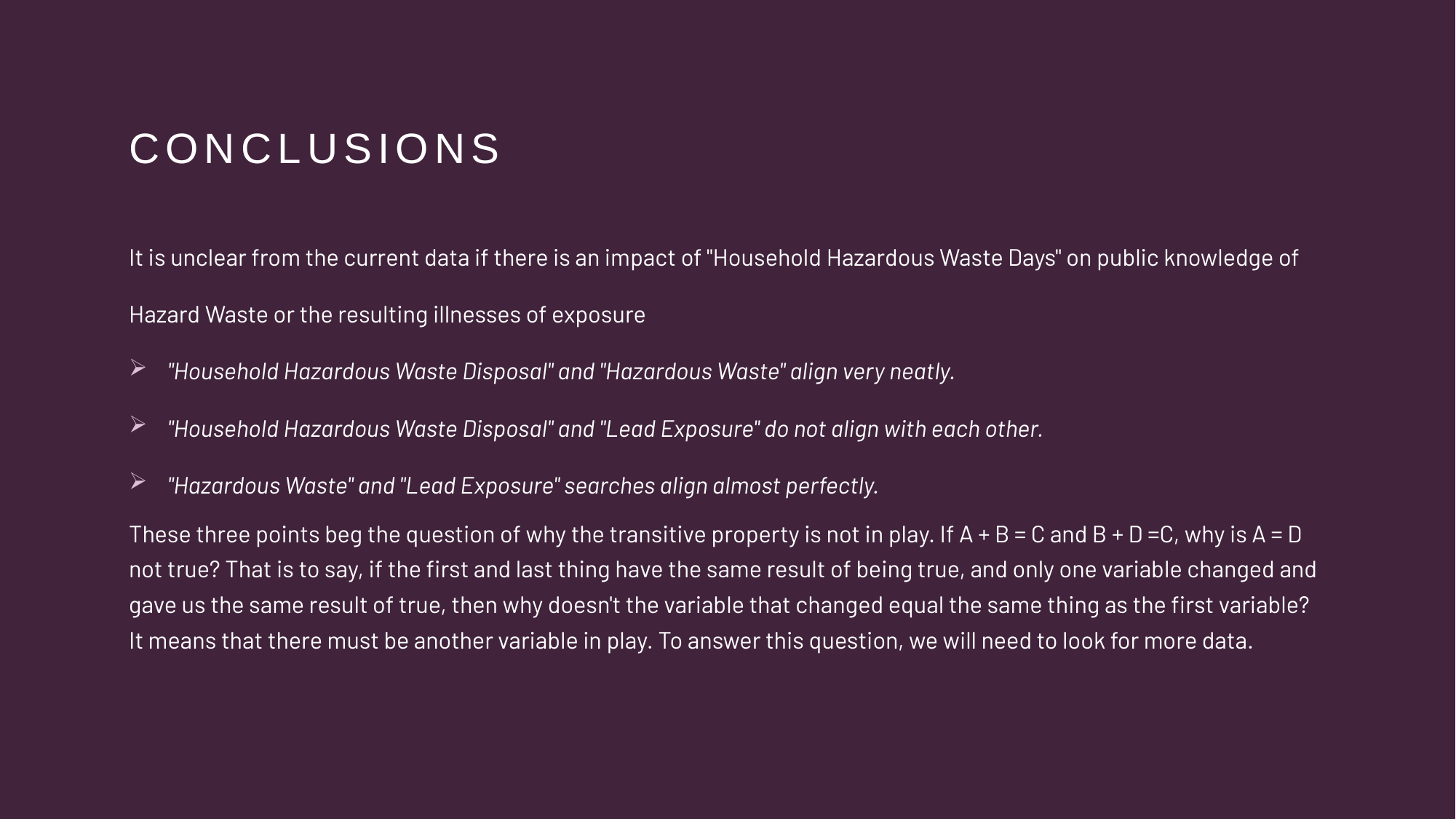

# conclusions
It is unclear from the current data if there is an impact of "Household Hazardous Waste Days" on public knowledge of Hazard Waste or the resulting illnesses of exposure
"Household Hazardous Waste Disposal" and "Hazardous Waste" align very neatly.
"Household Hazardous Waste Disposal" and "Lead Exposure" do not align with each other.
"Hazardous Waste" and "Lead Exposure" searches align almost perfectly.
These three points beg the question of why the transitive property is not in play. If A + B = C and B + D =C, why is A = D not true? That is to say, if the first and last thing have the same result of being true, and only one variable changed and gave us the same result of true, then why doesn't the variable that changed equal the same thing as the first variable? It means that there must be another variable in play. To answer this question, we will need to look for more data.